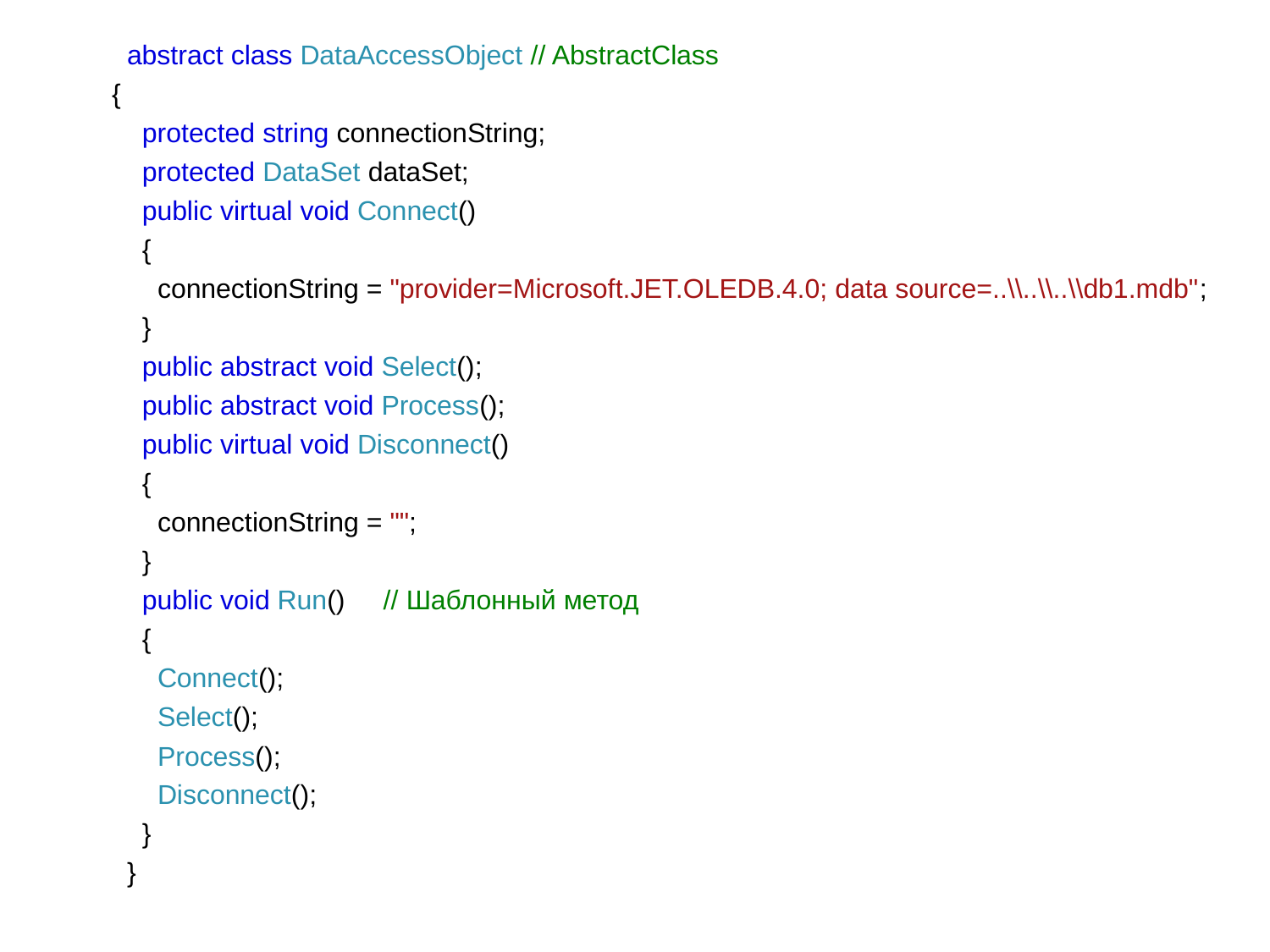

abstract class DataAccessObject // AbstractClass
{
    protected string connectionString;
    protected DataSet dataSet;
    public virtual void Connect()
    {
      connectionString = "provider=Microsoft.JET.OLEDB.4.0; data source=..\\..\\..\\db1.mdb";
    }
    public abstract void Select();
    public abstract void Process();
    public virtual void Disconnect()
    {
      connectionString = "";
    }
    public void Run()     // Шаблонный метод
    {
      Connect();
      Select();
      Process();
      Disconnect();
    }
  }